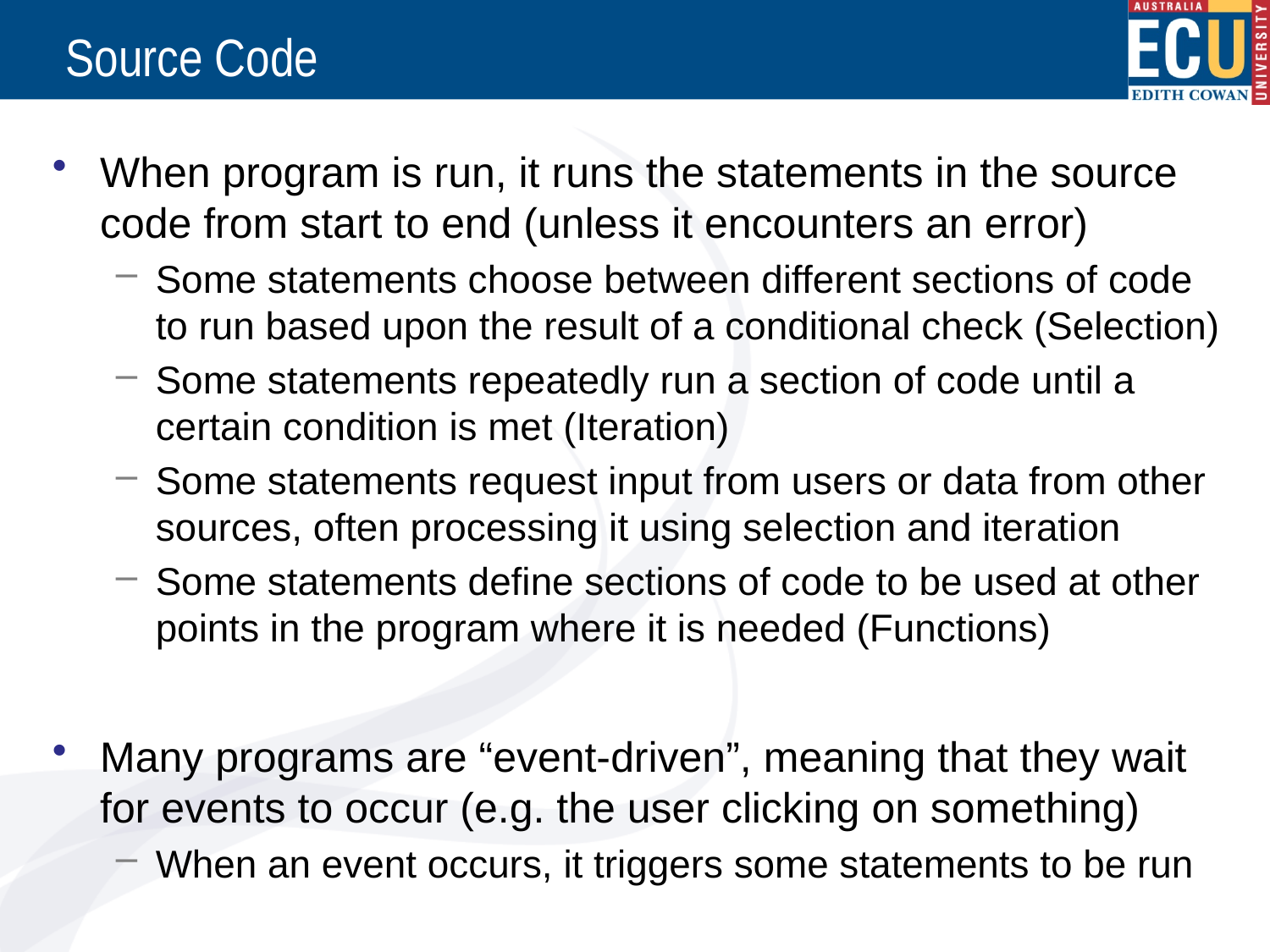

# Source Code
When program is run, it runs the statements in the source code from start to end (unless it encounters an error)
Some statements choose between different sections of code to run based upon the result of a conditional check (Selection)
Some statements repeatedly run a section of code until a certain condition is met (Iteration)
Some statements request input from users or data from other sources, often processing it using selection and iteration
Some statements define sections of code to be used at other points in the program where it is needed (Functions)

Many programs are “event-driven”, meaning that they wait for events to occur (e.g. the user clicking on something)
When an event occurs, it triggers some statements to be run